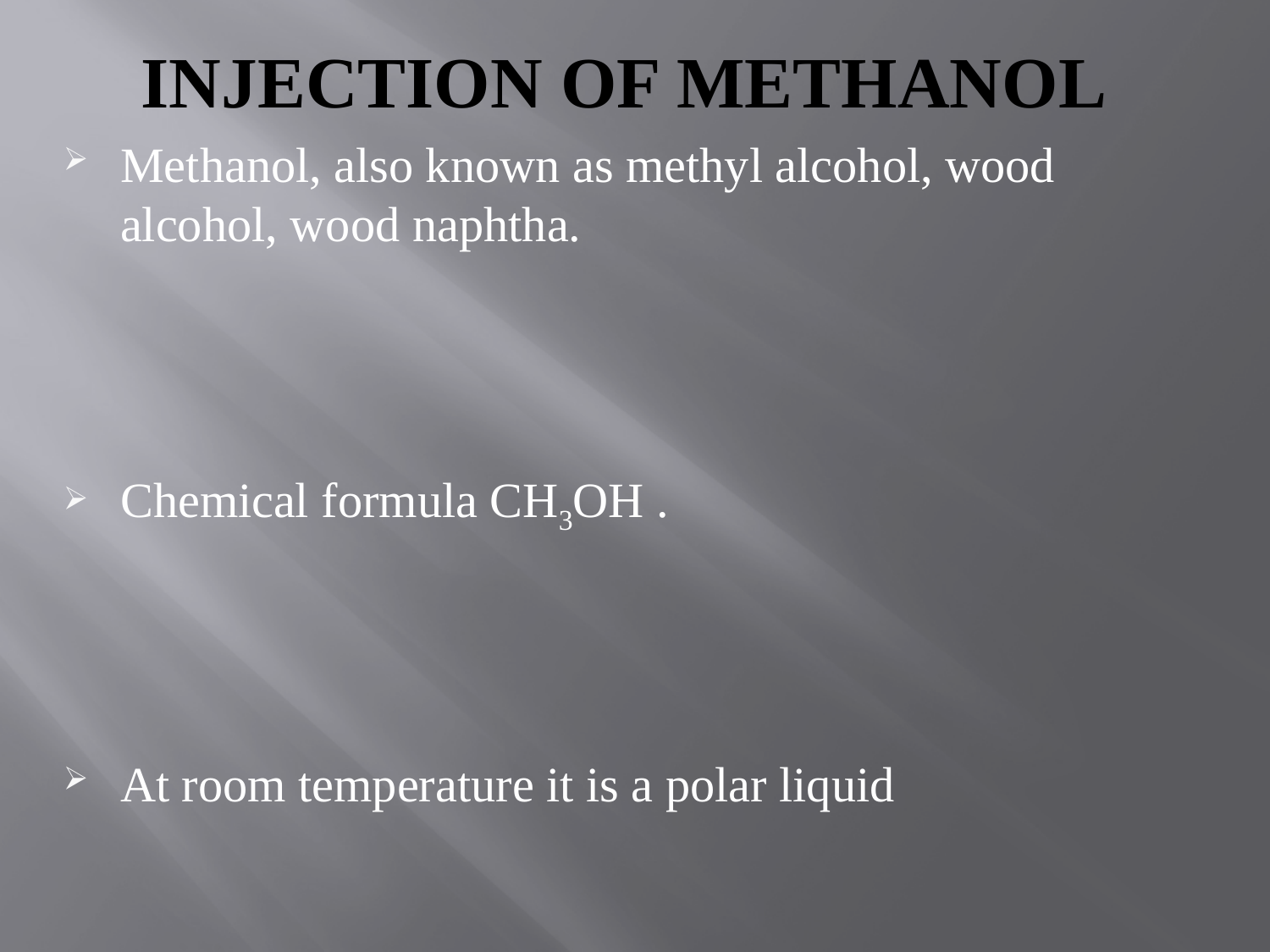

# INJECTION OF METHANOL
Methanol, also known as methyl alcohol, wood alcohol, wood naphtha.

Chemical formula CH3OH .

At room temperature it is a polar liquid